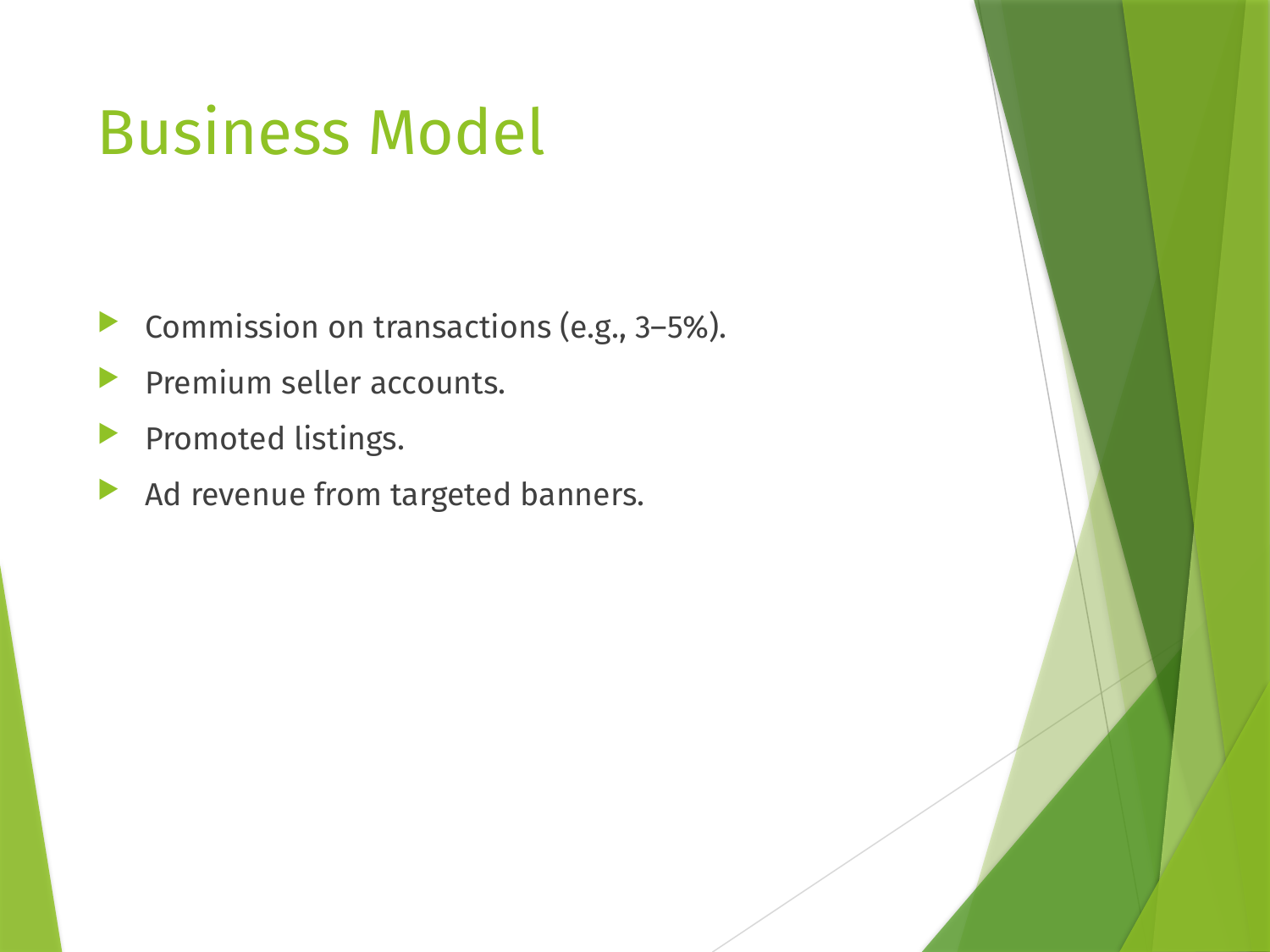

# Business Model
Commission on transactions (e.g., 3–5%).
Premium seller accounts.
Promoted listings.
Ad revenue from targeted banners.